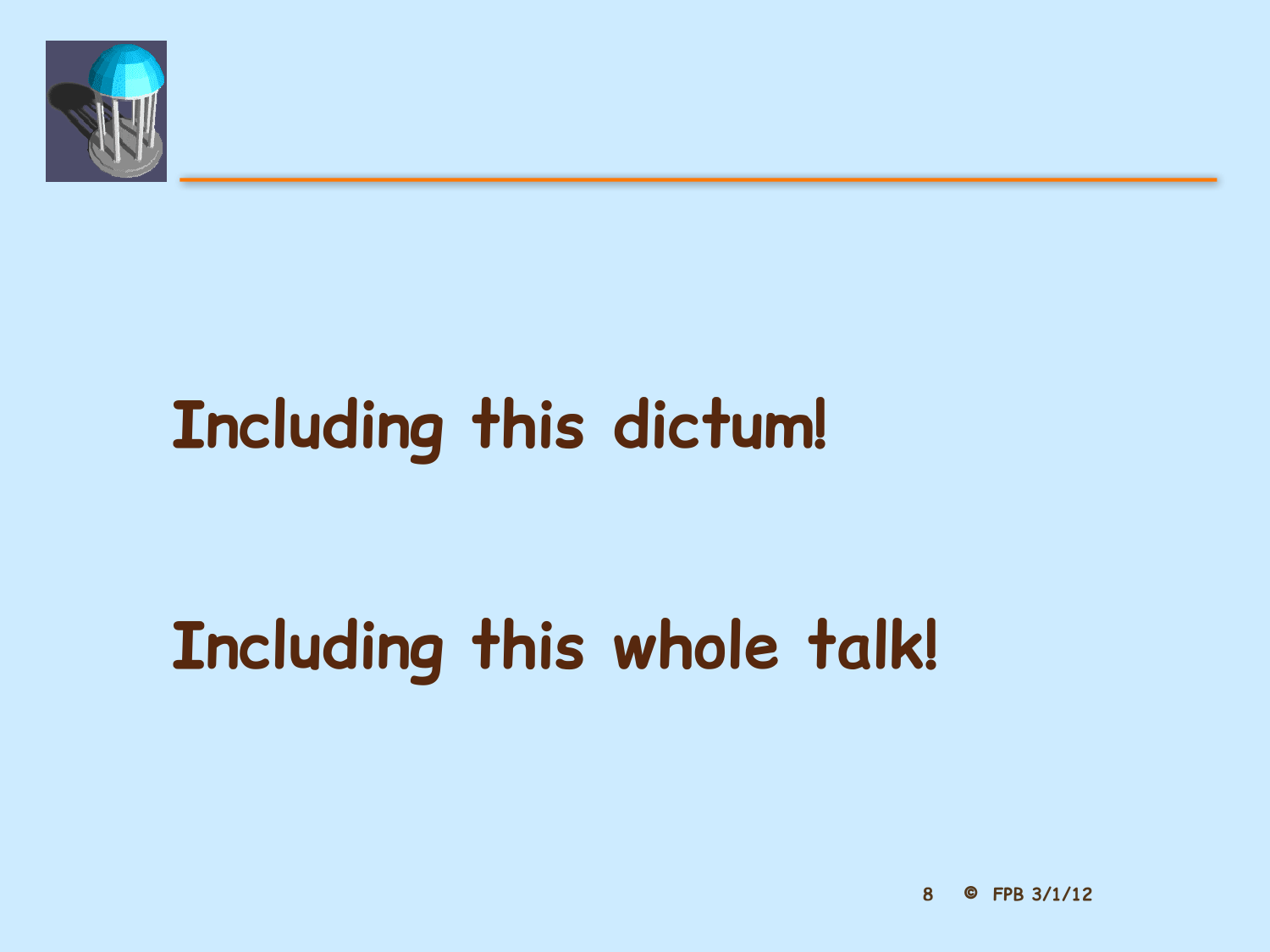

Including this dictum!
Including this whole talk!